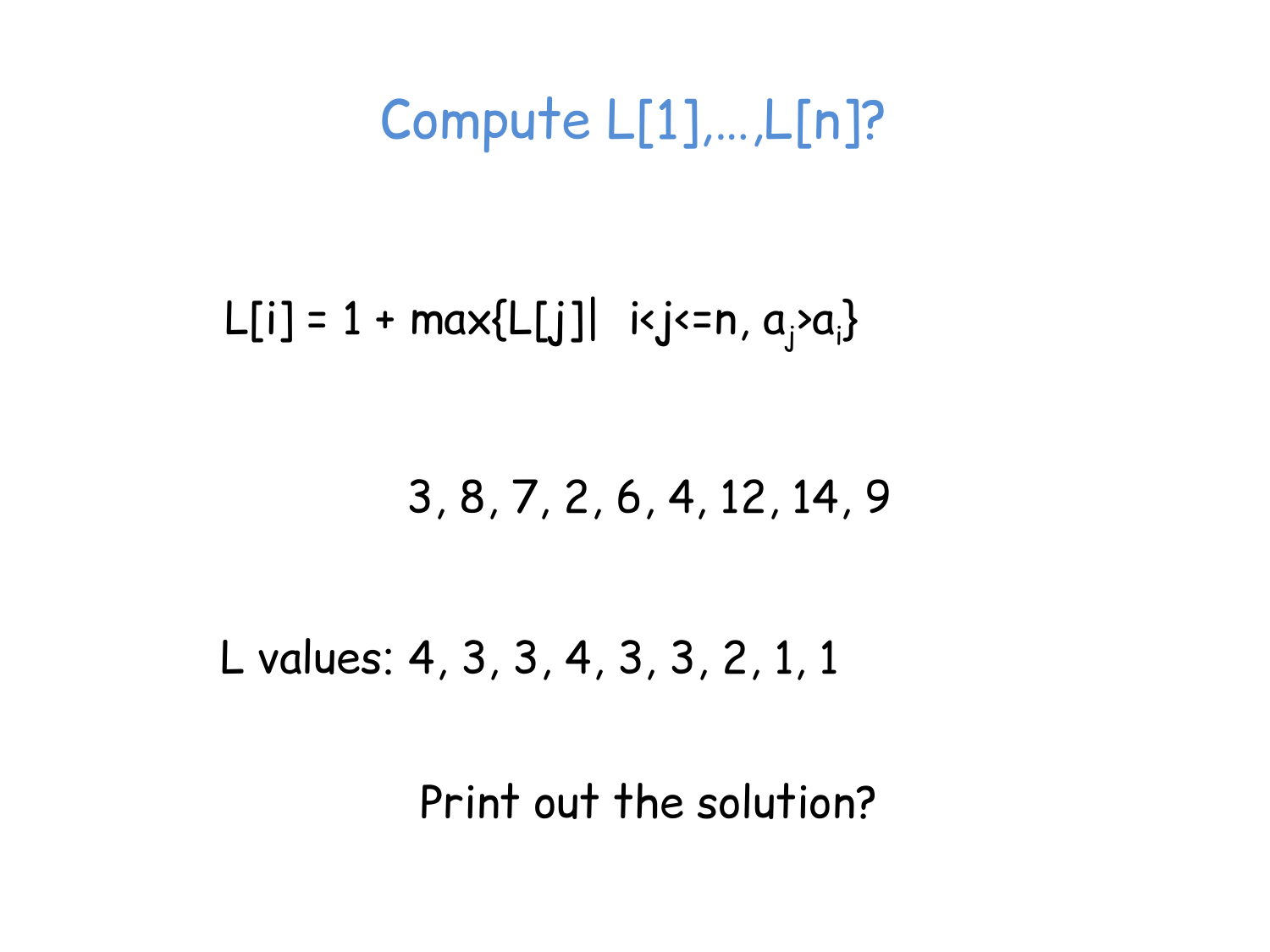

# Compute L[1],…,L[n]?
 L[i] = 1 + max{L[j]|  i<j<=n, aj>ai}
3, 8, 7, 2, 6, 4, 12, 14, 9
L values: 4, 3, 3, 4, 3, 3, 2, 1, 1
Print out the solution?